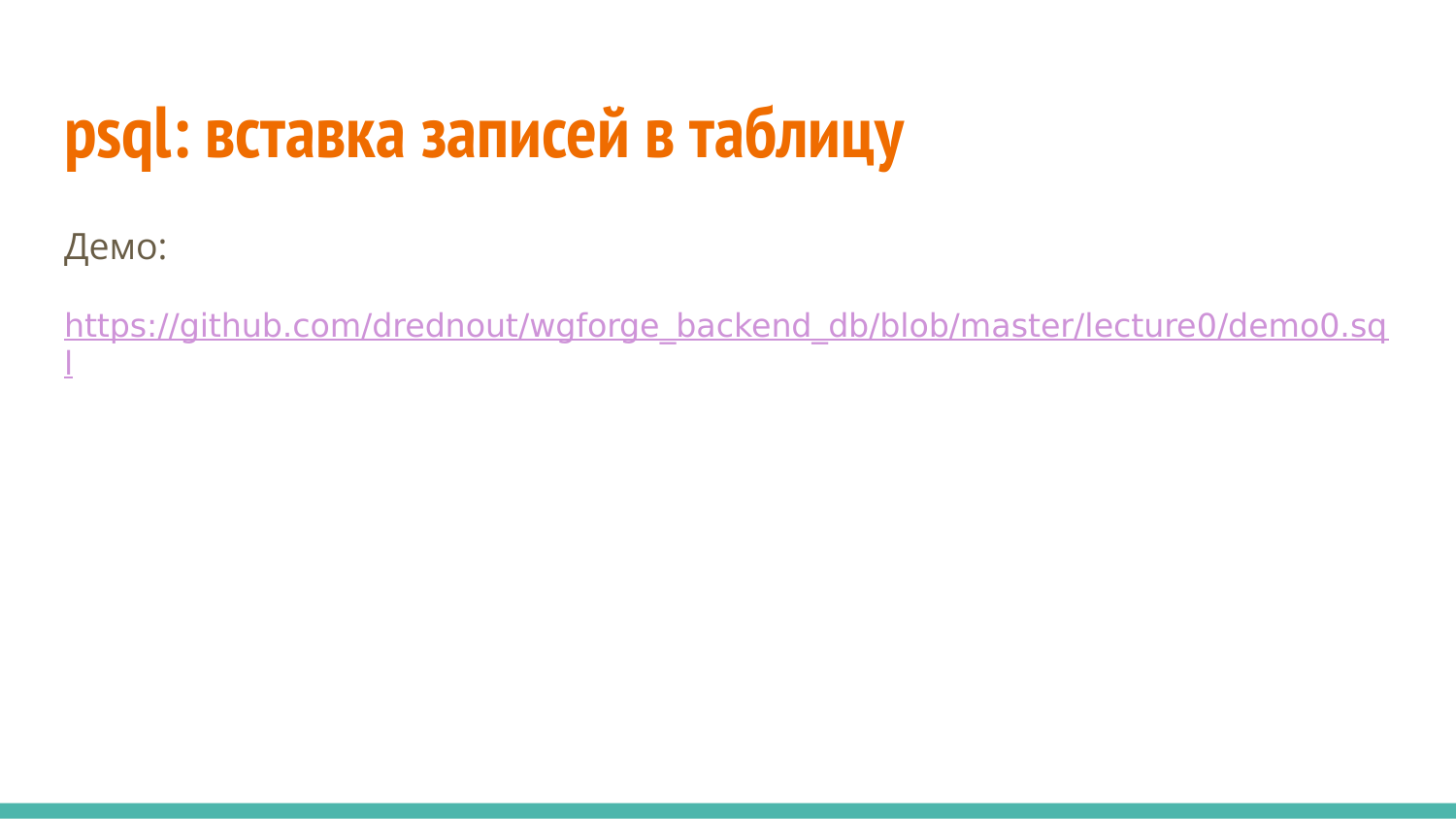

# psql: вставка записей в таблицу
Демо:
https://github.com/drednout/wgforge_backend_db/blob/master/lecture0/demo0.sql